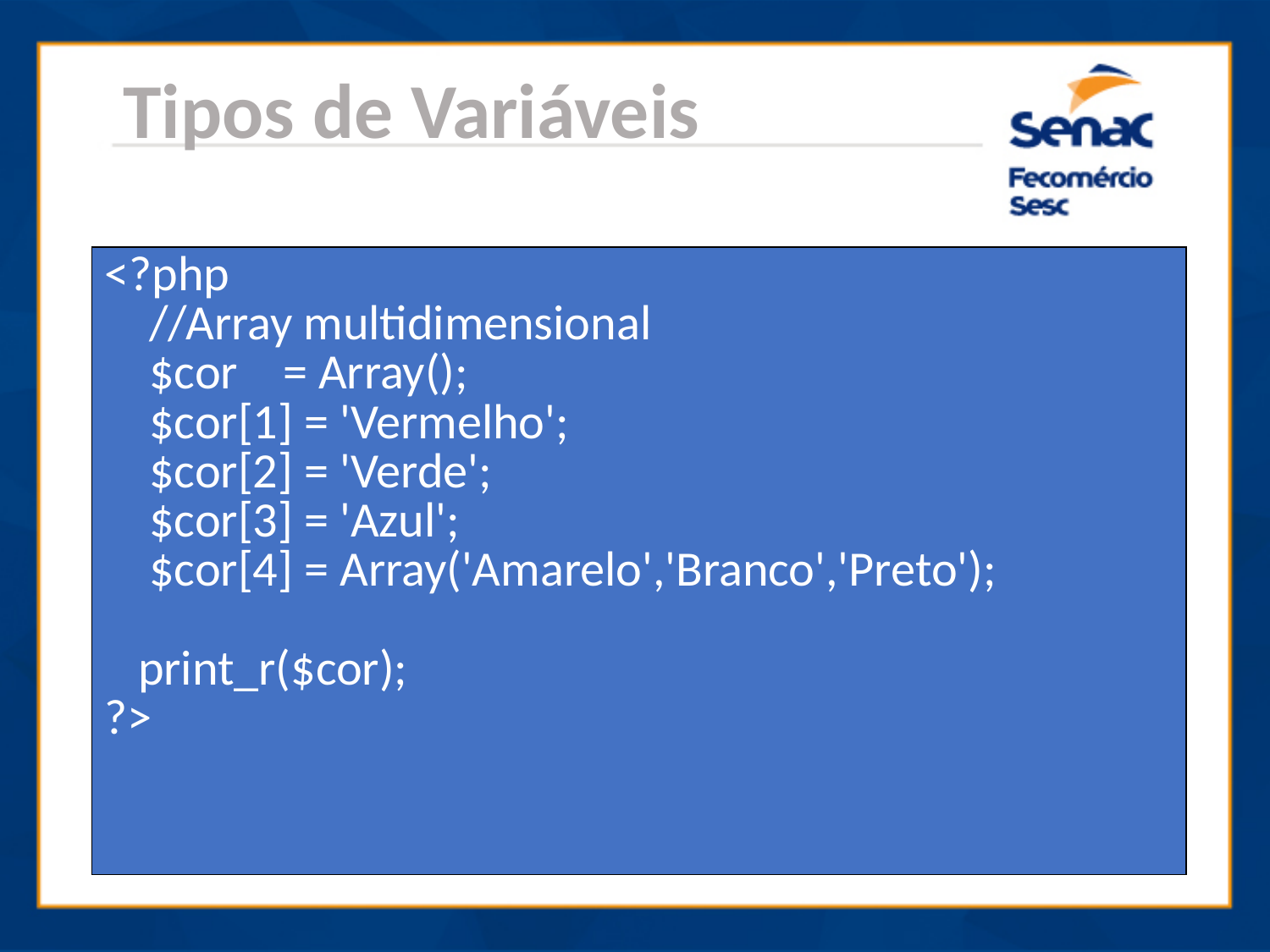

Tipos de Variáveis
| <?php //Array multidimensional $cor = Array(); $cor[1] = 'Vermelho'; $cor[2] = 'Verde'; $cor[3] = 'Azul'; $cor[4] = Array('Amarelo','Branco','Preto'); print\_r($cor); ?> |
| --- |